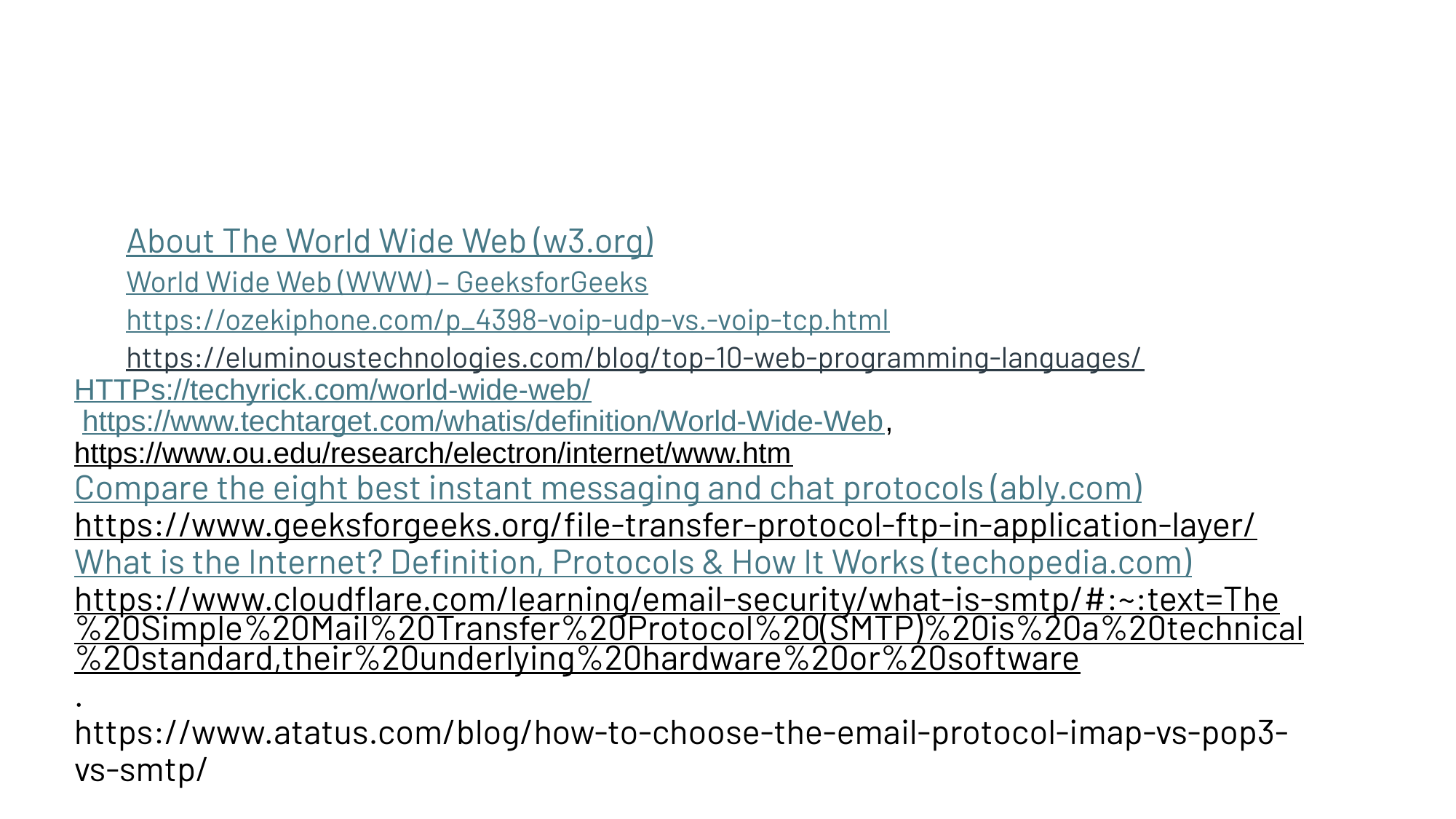

#
About The World Wide Web (w3.org)
World Wide Web (WWW) – GeeksforGeeks
https://ozekiphone.com/p_4398-voip-udp-vs.-voip-tcp.html
https://eluminoustechnologies.com/blog/top-10-web-programming-languages/
HTTPs://techyrick.com/world-wide-web/
 https://www.techtarget.com/whatis/definition/World-Wide-Web,
https://www.ou.edu/research/electron/internet/www.htm
Compare the eight best instant messaging and chat protocols (ably.com)
https://www.geeksforgeeks.org/file-transfer-protocol-ftp-in-application-layer/
What is the Internet? Definition, Protocols & How It Works (techopedia.com)
https://www.cloudflare.com/learning/email-security/what-is-smtp/#:~:text=The%20Simple%20Mail%20Transfer%20Protocol%20(SMTP)%20is%20a%20technical%20standard,their%20underlying%20hardware%20or%20software.
https://www.atatus.com/blog/how-to-choose-the-email-protocol-imap-vs-pop3-vs-smtp/